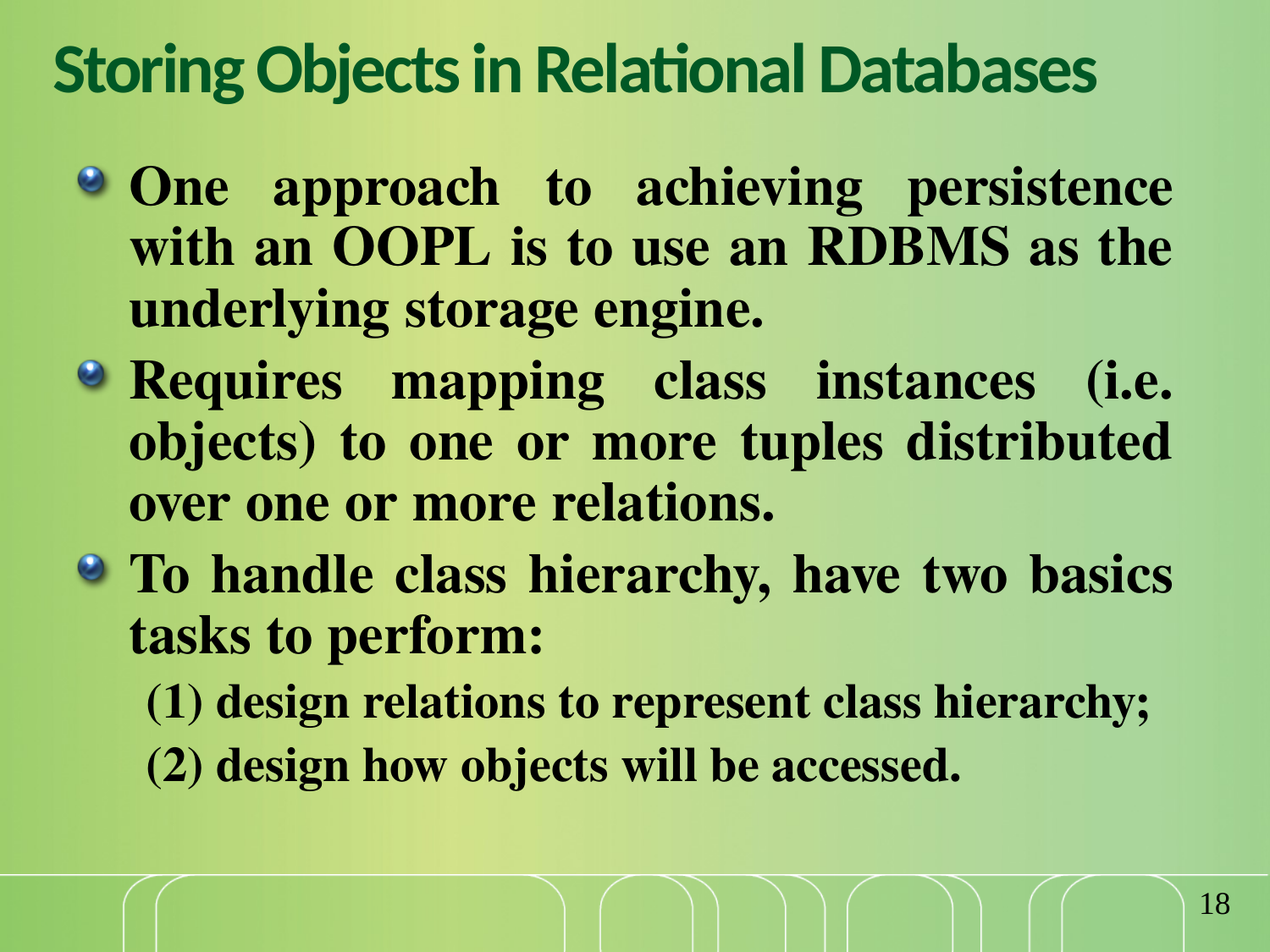

# Storing Objects in Relational Databases
One approach to achieving persistence with an OOPL is to use an RDBMS as the underlying storage engine.
Requires mapping class instances (i.e. objects) to one or more tuples distributed over one or more relations.
To handle class hierarchy, have two basics tasks to perform:
(1) design relations to represent class hierarchy;
(2) design how objects will be accessed.
18